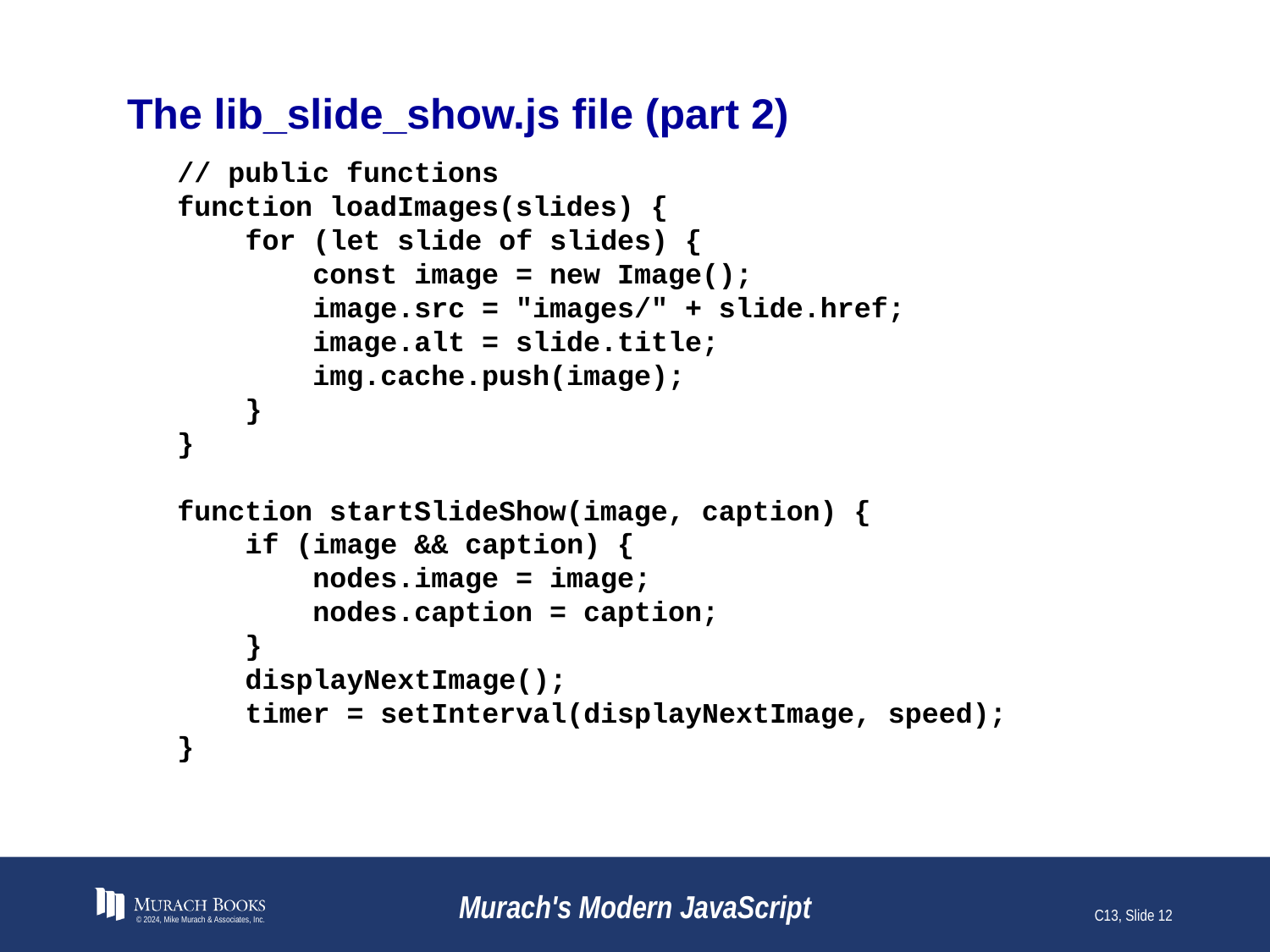

# The lib_slide_show.js file (part 2)
// public functions
function loadImages(slides) {
    for (let slide of slides) {
        const image = new Image();
        image.src = "images/" + slide.href;
        image.alt = slide.title;
        img.cache.push(image);
    }
}

function startSlideShow(image, caption) {
    if (image && caption) {
        nodes.image = image;
        nodes.caption = caption;
    }
    displayNextImage();
    timer = setInterval(displayNextImage, speed);
}

© 2024, Mike Murach & Associates, Inc.
Murach's Modern JavaScript

C13, Slide 12